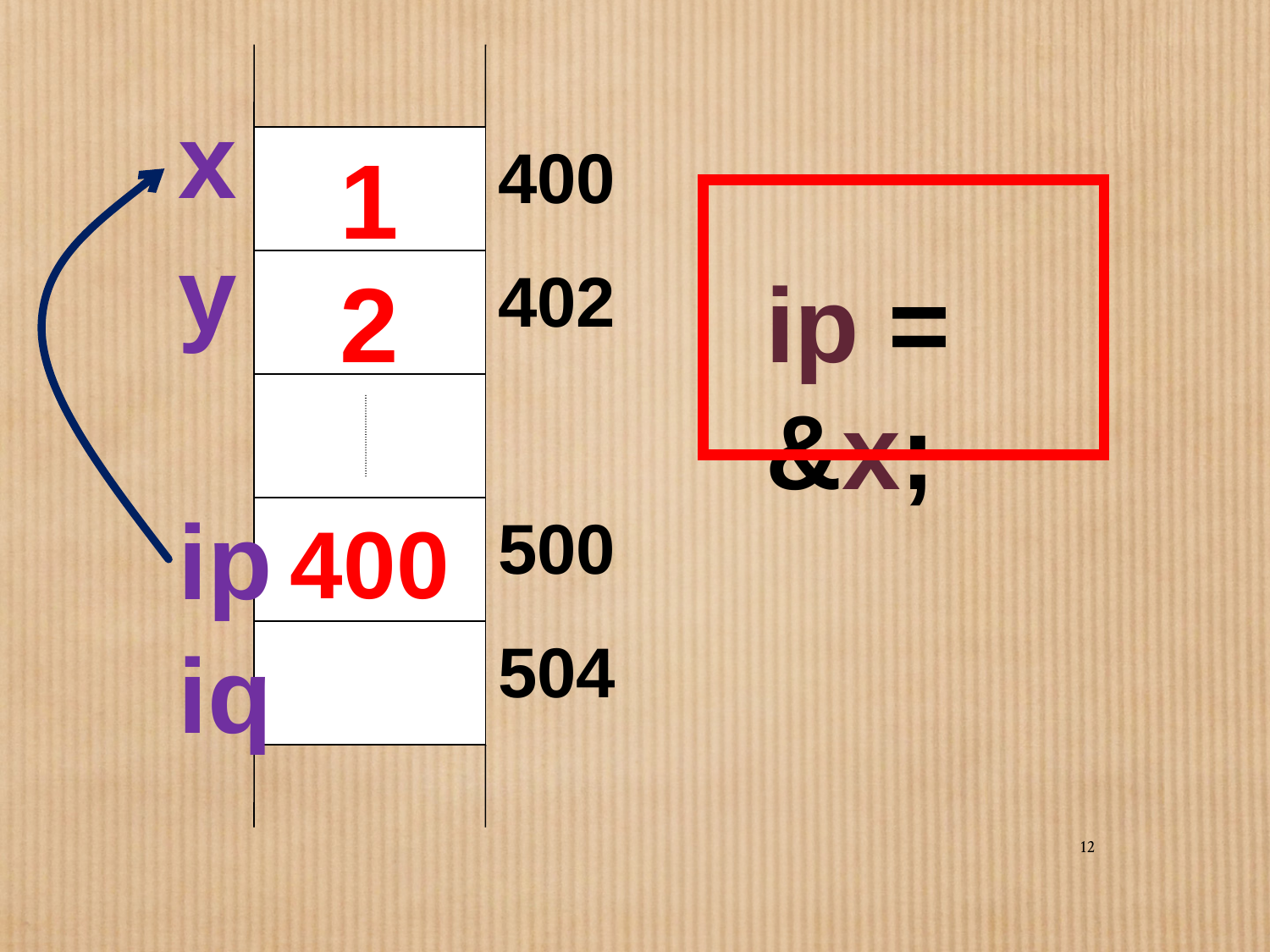

x

1
400

y
ip = &x;

2
402

ip

400
500
iq

504

12